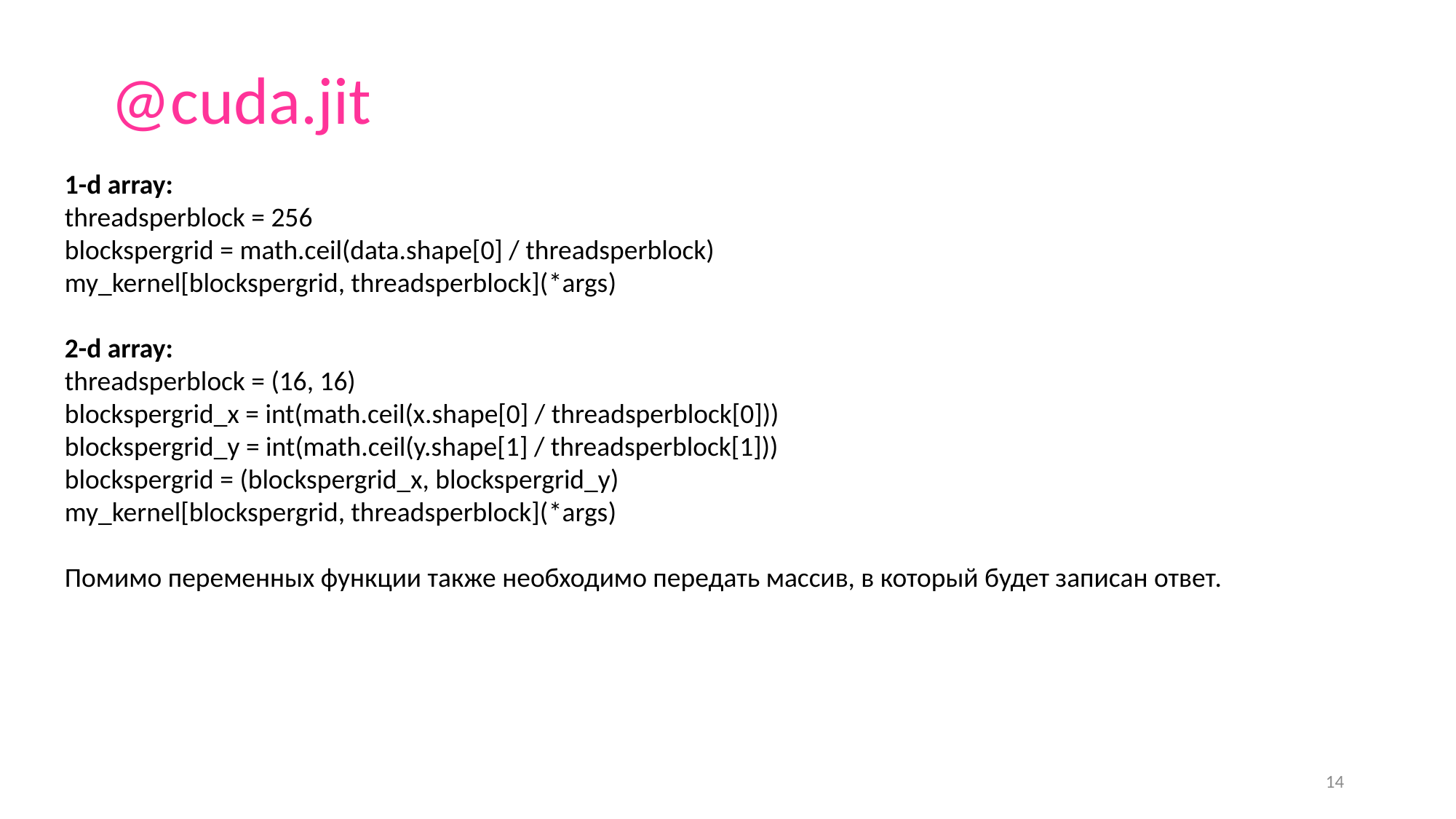

# @cuda.jit
1-d array:
threadsperblock = 256
blockspergrid = math.ceil(data.shape[0] / threadsperblock)
my_kernel[blockspergrid, threadsperblock](*args)

2-d array:
threadsperblock = (16, 16)
blockspergrid_x = int(math.ceil(x.shape[0] / threadsperblock[0]))
blockspergrid_y = int(math.ceil(y.shape[1] / threadsperblock[1]))
blockspergrid = (blockspergrid_x, blockspergrid_y)
my_kernel[blockspergrid, threadsperblock](*args)

Помимо переменных функции также необходимо передать массив, в который будет записан ответ.

14